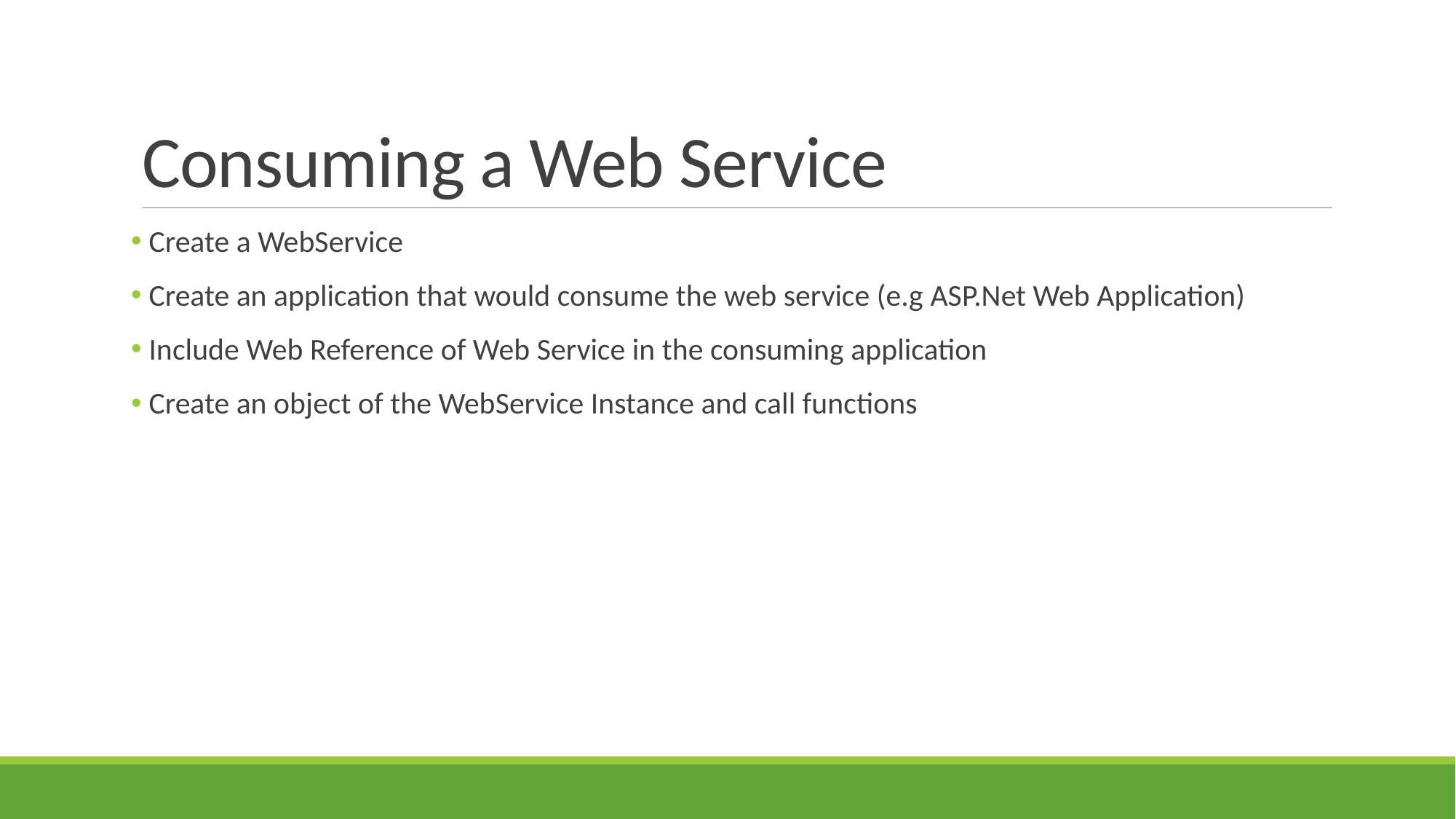

# Consuming a Web Service
 Create a WebService
 Create an application that would consume the web service (e.g ASP.Net Web Application)
 Include Web Reference of Web Service in the consuming application
 Create an object of the WebService Instance and call functions